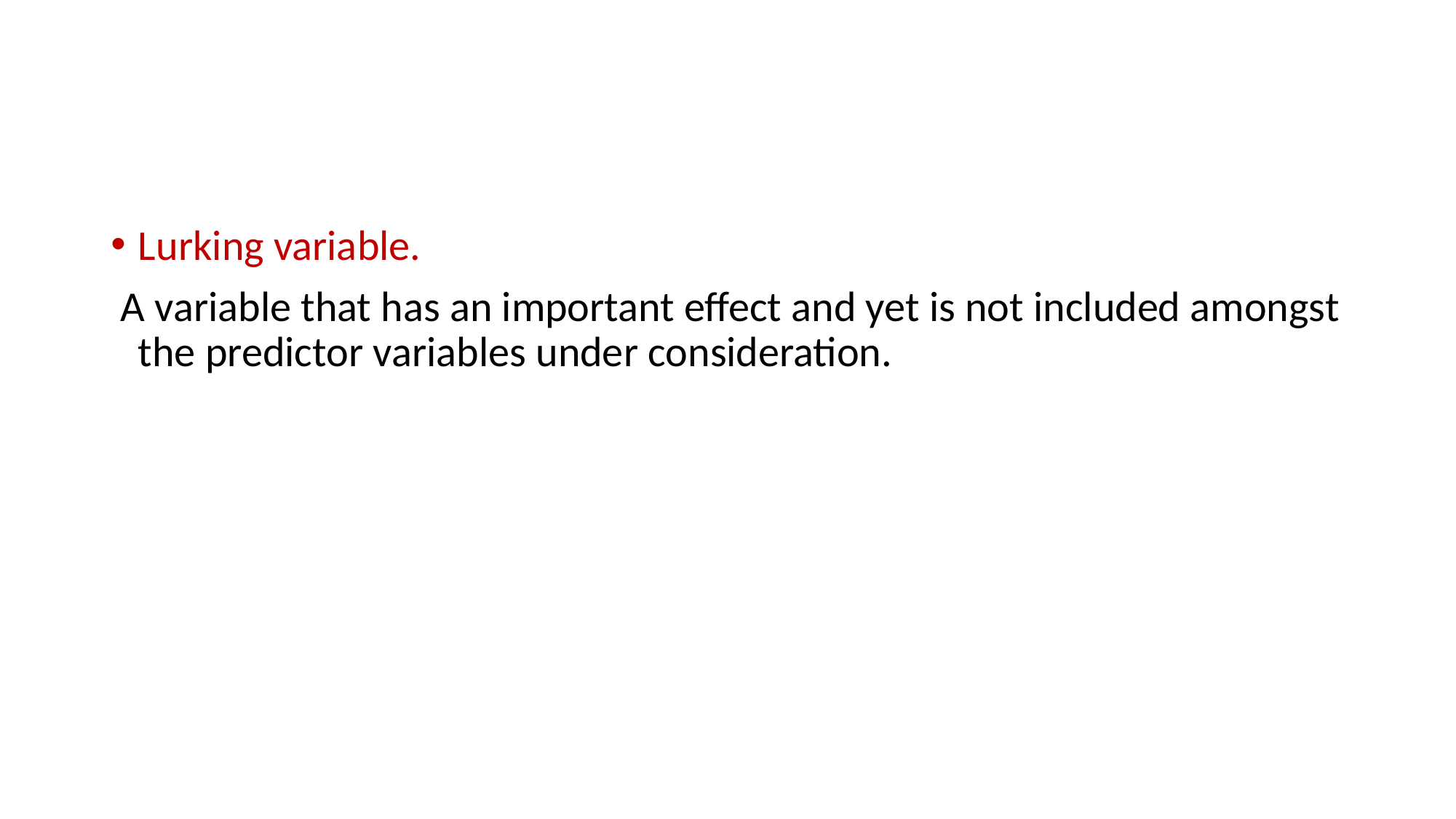

Lurking variable.
 A variable that has an important effect and yet is not included amongst the predictor variables under consideration.